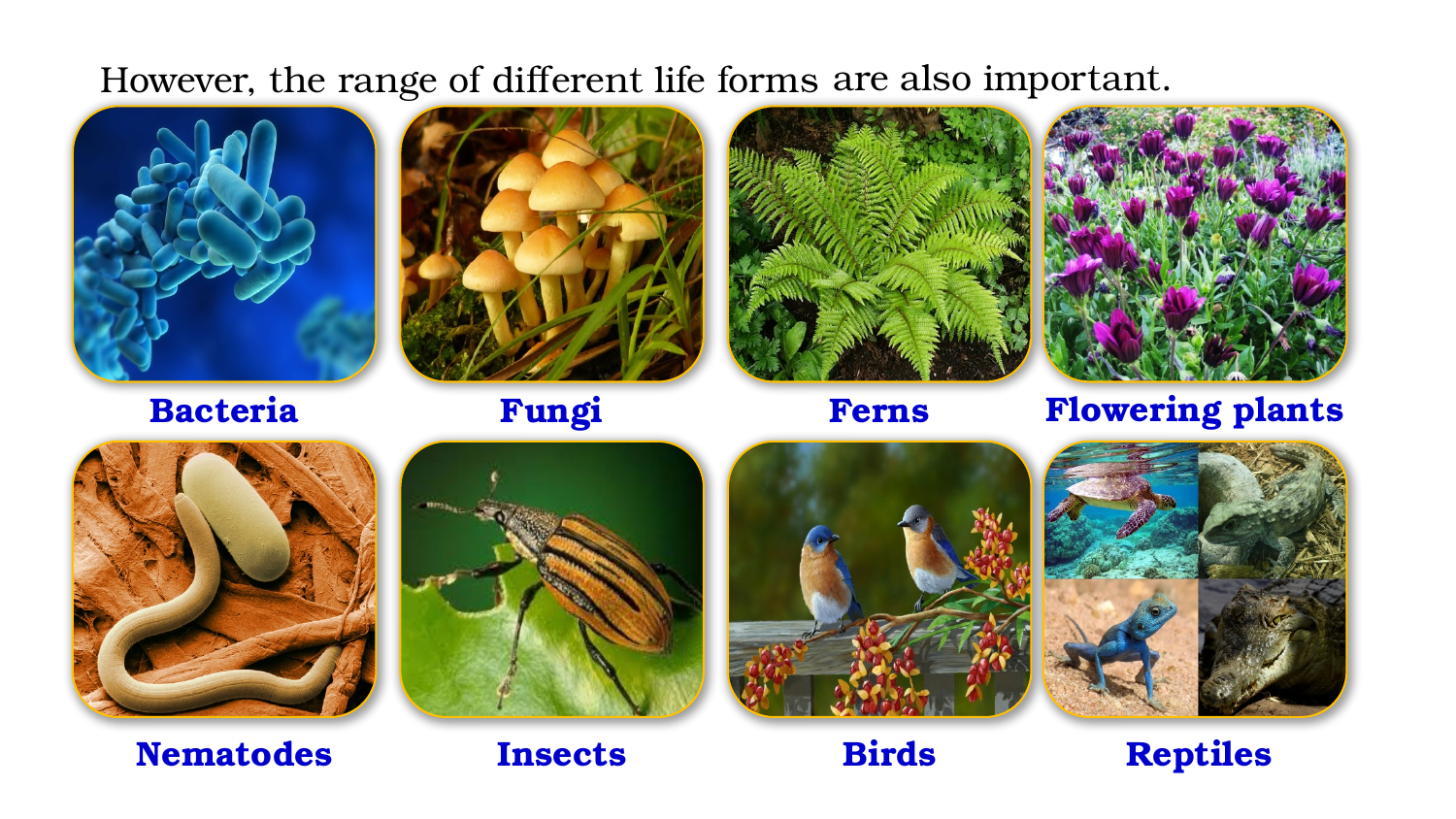

are also important.
However, the range of different life forms

Bacteria

Fungi

Ferns

Flowering plants

Nematodes

Insects

Birds

Reptiles